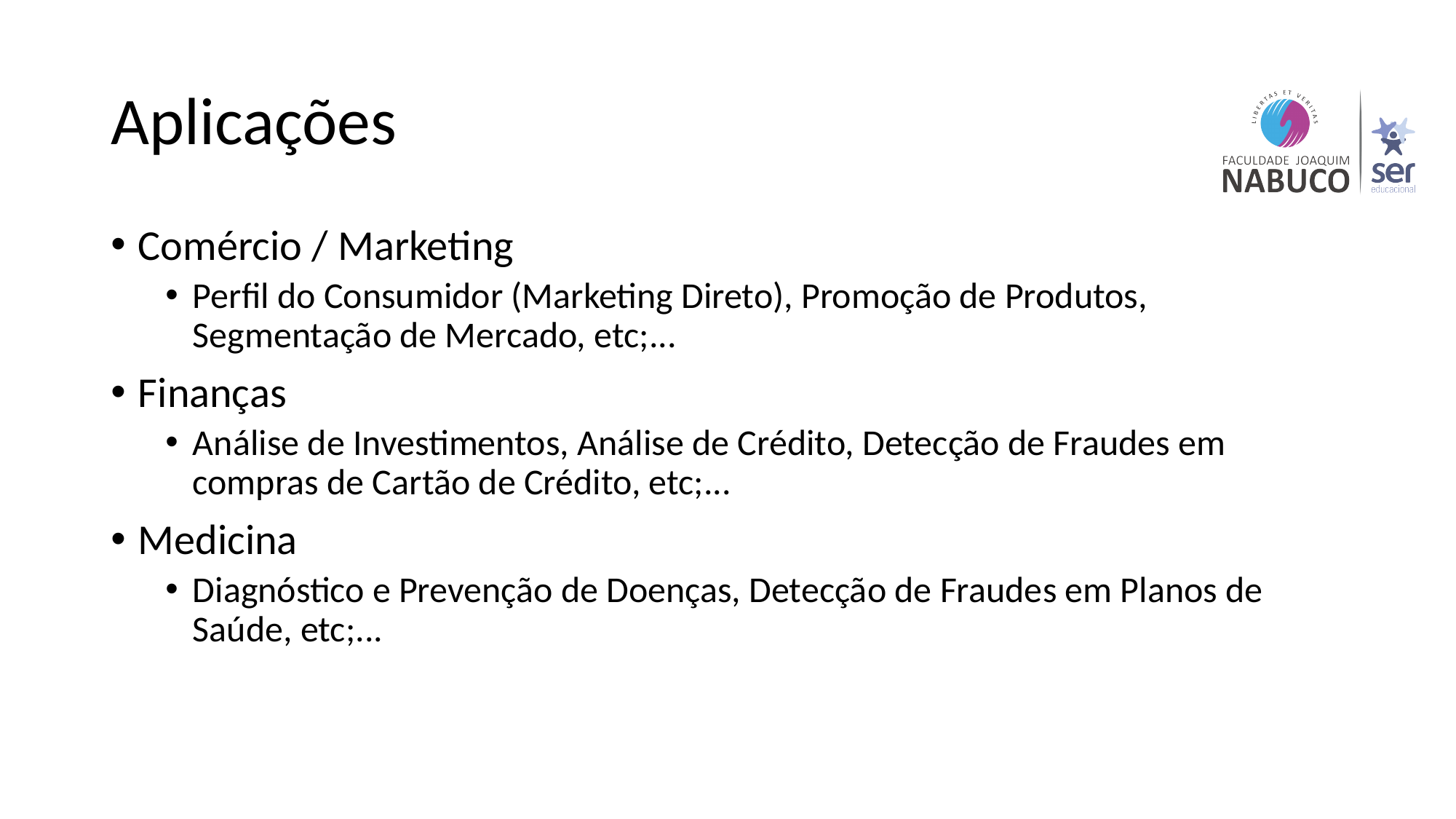

# Aplicações
Comércio / Marketing
Perfil do Consumidor (Marketing Direto), Promoção de Produtos, Segmentação de Mercado, etc;...
Finanças
Análise de Investimentos, Análise de Crédito, Detecção de Fraudes em compras de Cartão de Crédito, etc;...
Medicina
Diagnóstico e Prevenção de Doenças, Detecção de Fraudes em Planos de Saúde, etc;...